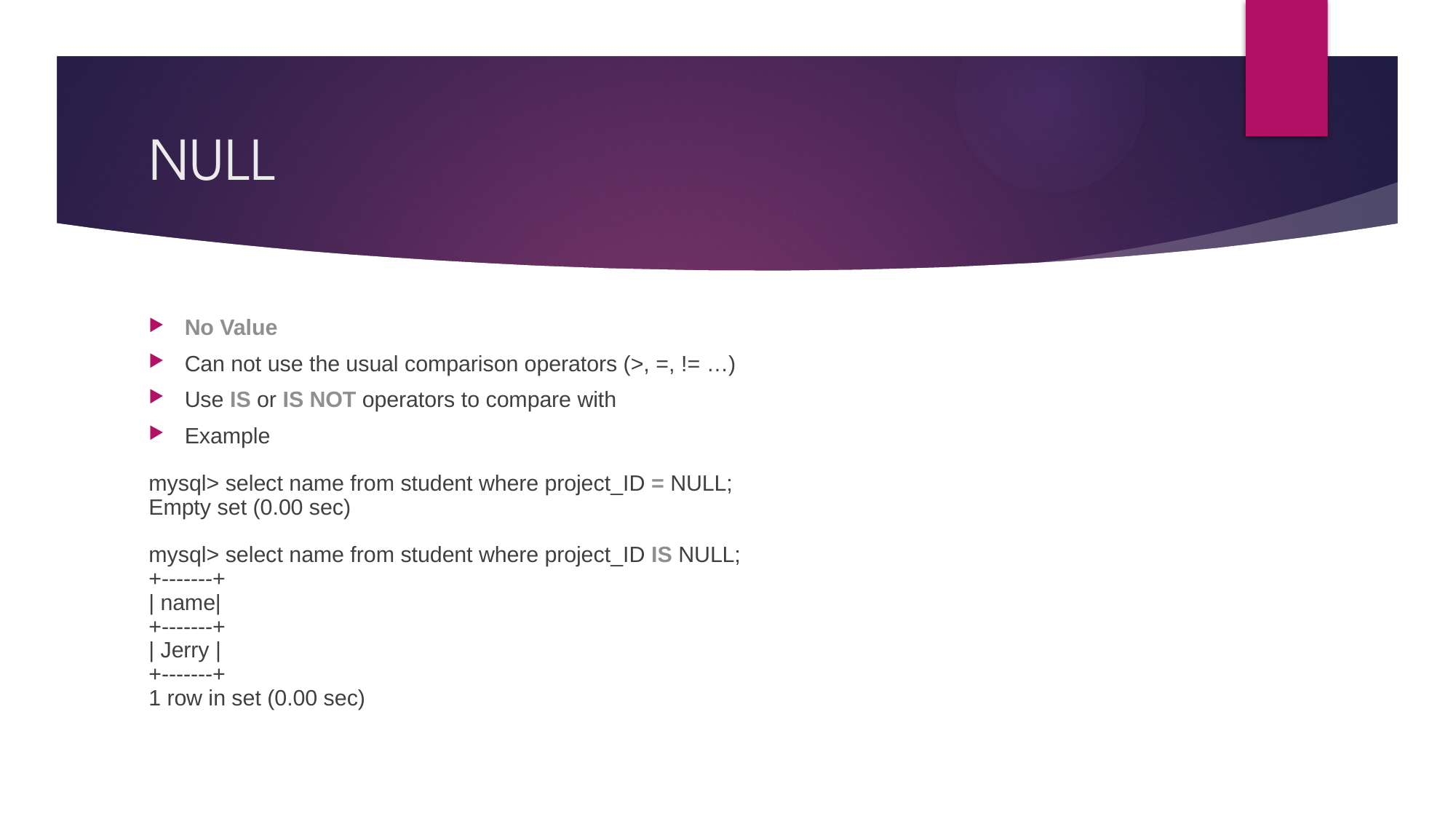

# NULL

No Value
Can not use the usual comparison operators (>, =, != …)
Use IS or IS NOT operators to compare with
Example

mysql> select name from student where project_ID = NULL;
Empty set (0.00 sec)

mysql> select name from student where project_ID IS NULL;
+-------+
| name|
+-------+
| Jerry |
+-------+
1 row in set (0.00 sec)